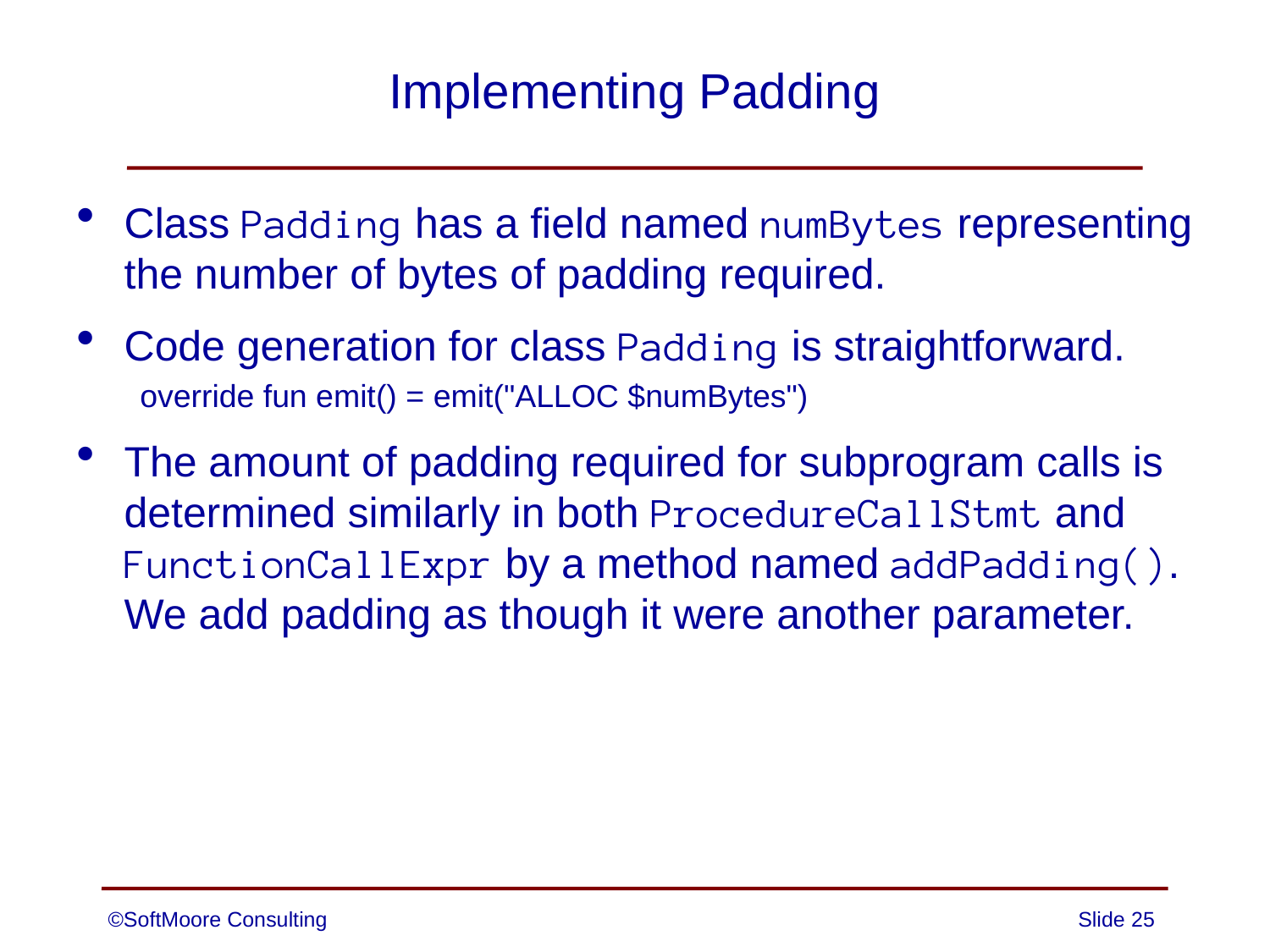

# Implementing Padding
Class Padding has a field named numBytes representing the number of bytes of padding required.
Code generation for class Padding is straightforward.
override fun emit() = emit("ALLOC $numBytes")
The amount of padding required for subprogram calls is determined similarly in both ProcedureCallStmt and FunctionCallExpr by a method named addPadding(). We add padding as though it were another parameter.
©SoftMoore Consulting
Slide 25